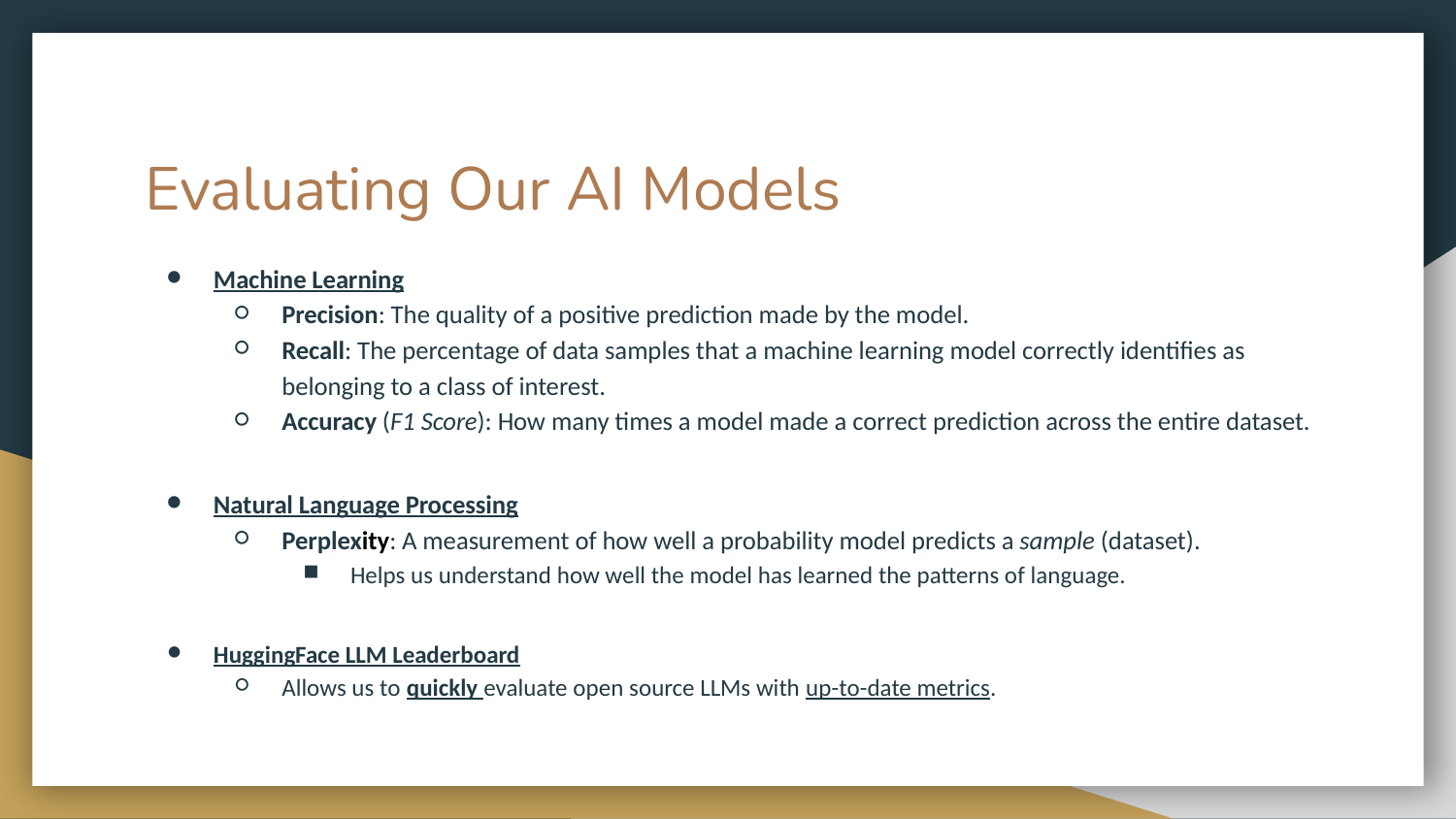

# Evaluating Our AI Models
Machine Learning
Precision: The quality of a positive prediction made by the model.
Recall: The percentage of data samples that a machine learning model correctly identifies as belonging to a class of interest.
Accuracy (F1 Score): How many times a model made a correct prediction across the entire dataset.

Natural Language Processing
Perplexity: A measurement of how well a probability model predicts a sample (dataset).
Helps us understand how well the model has learned the patterns of language.

HuggingFace LLM Leaderboard
Allows us to quickly evaluate open source LLMs with up-to-date metrics.